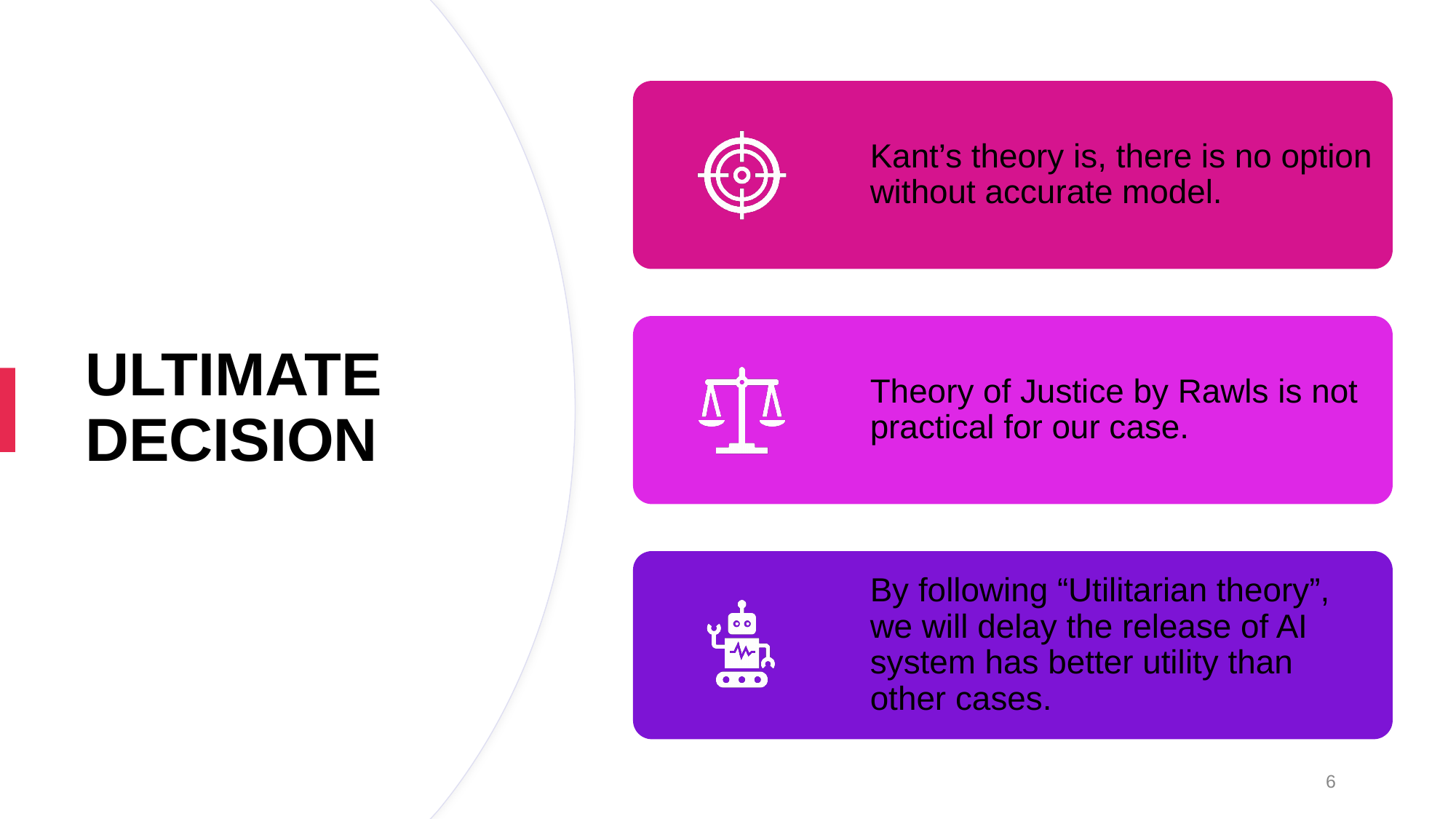

Kant’s theory is, there is no option without accurate model.

Theory of Justice by Rawls is not practical for our case.

By following “Utilitarian theory”, we will delay the release of AI system has better utility than other cases.

# ULTIMATE DECISION

6